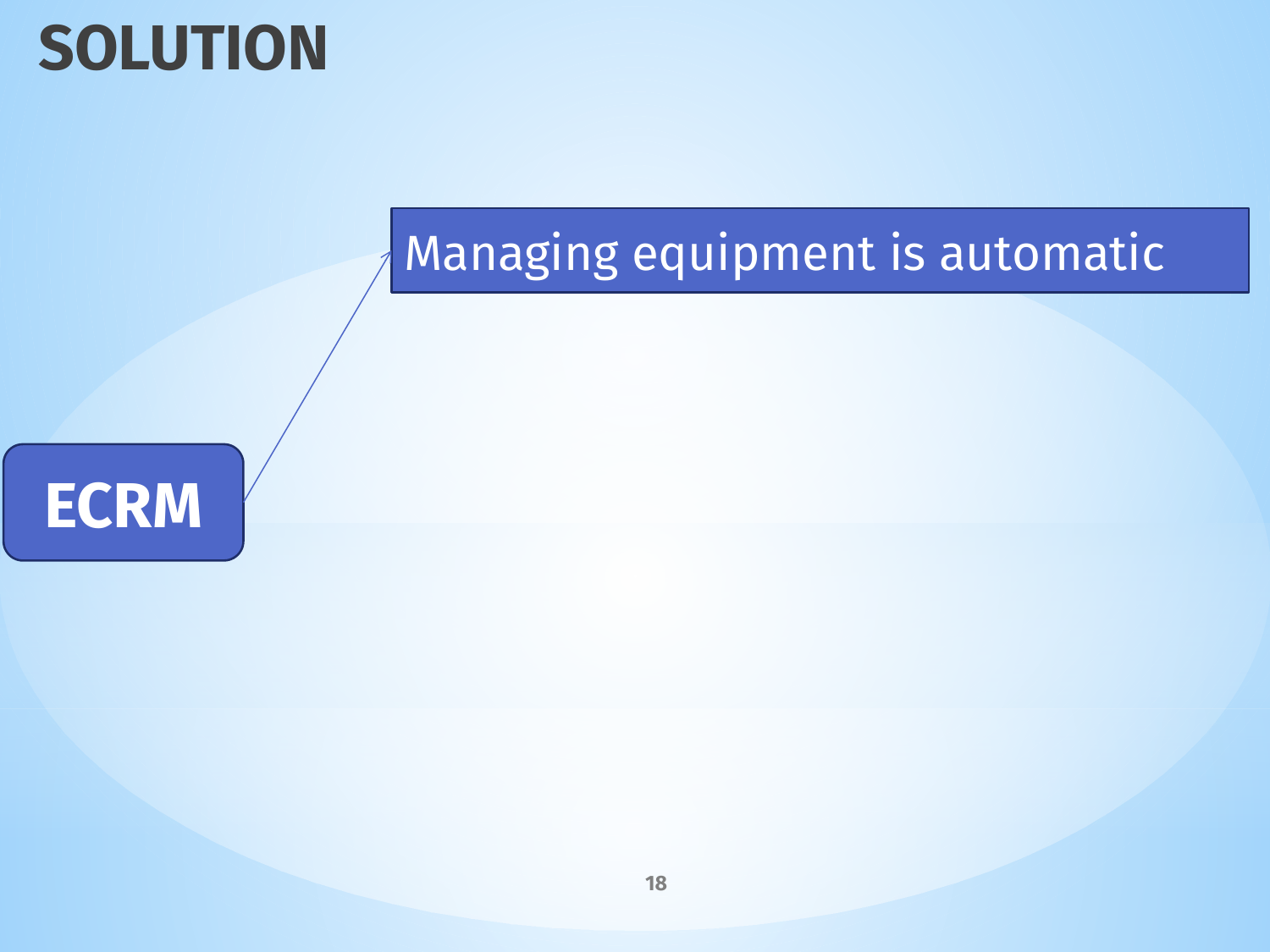

SOLUTION
Managing equipment is automatic
ECRM
18